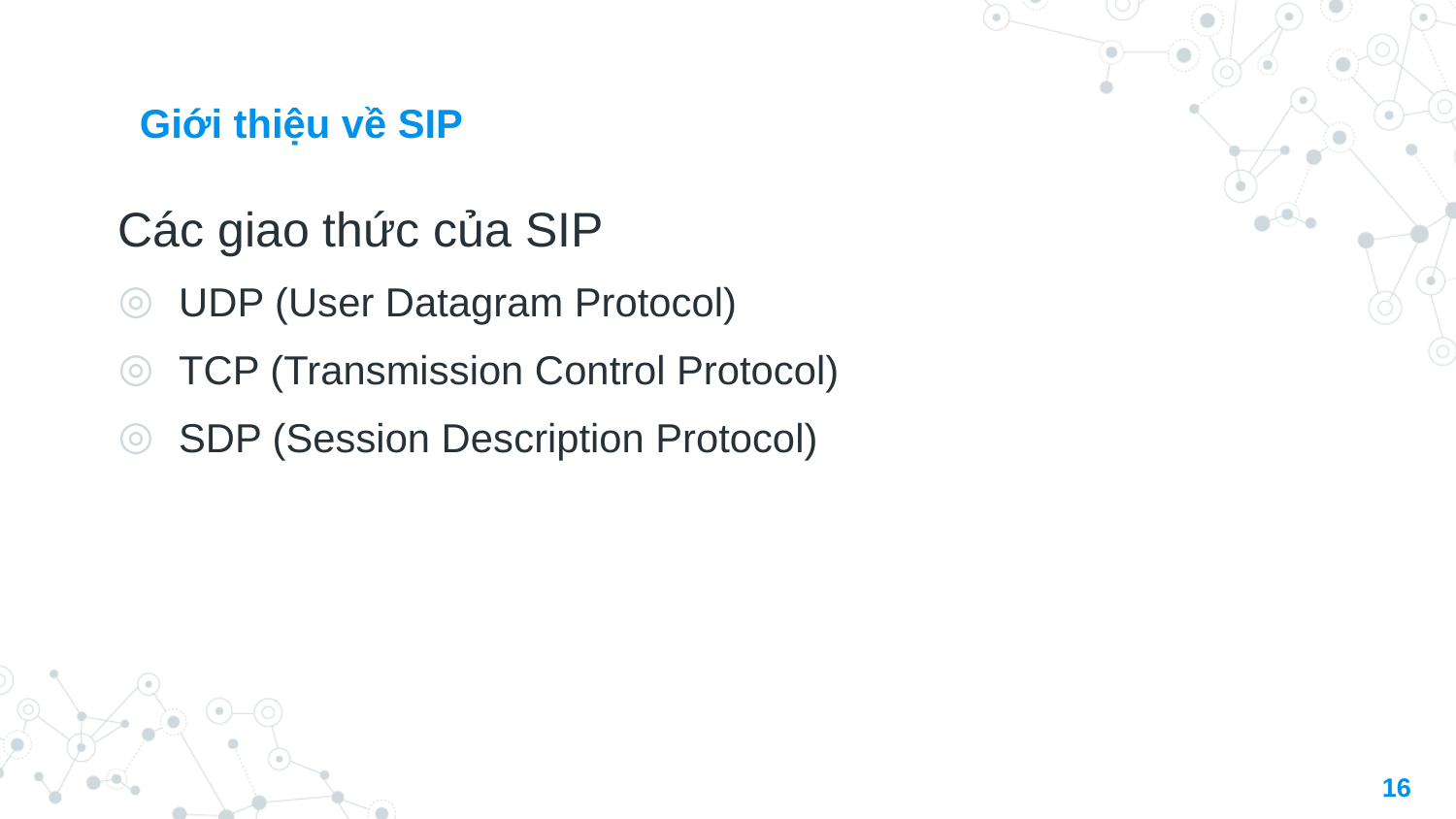

# Giới thiệu về SIP
Các giao thức của SIP
UDP (User Datagram Protocol)
TCP (Transmission Control Protocol)
SDP (Session Description Protocol)

16